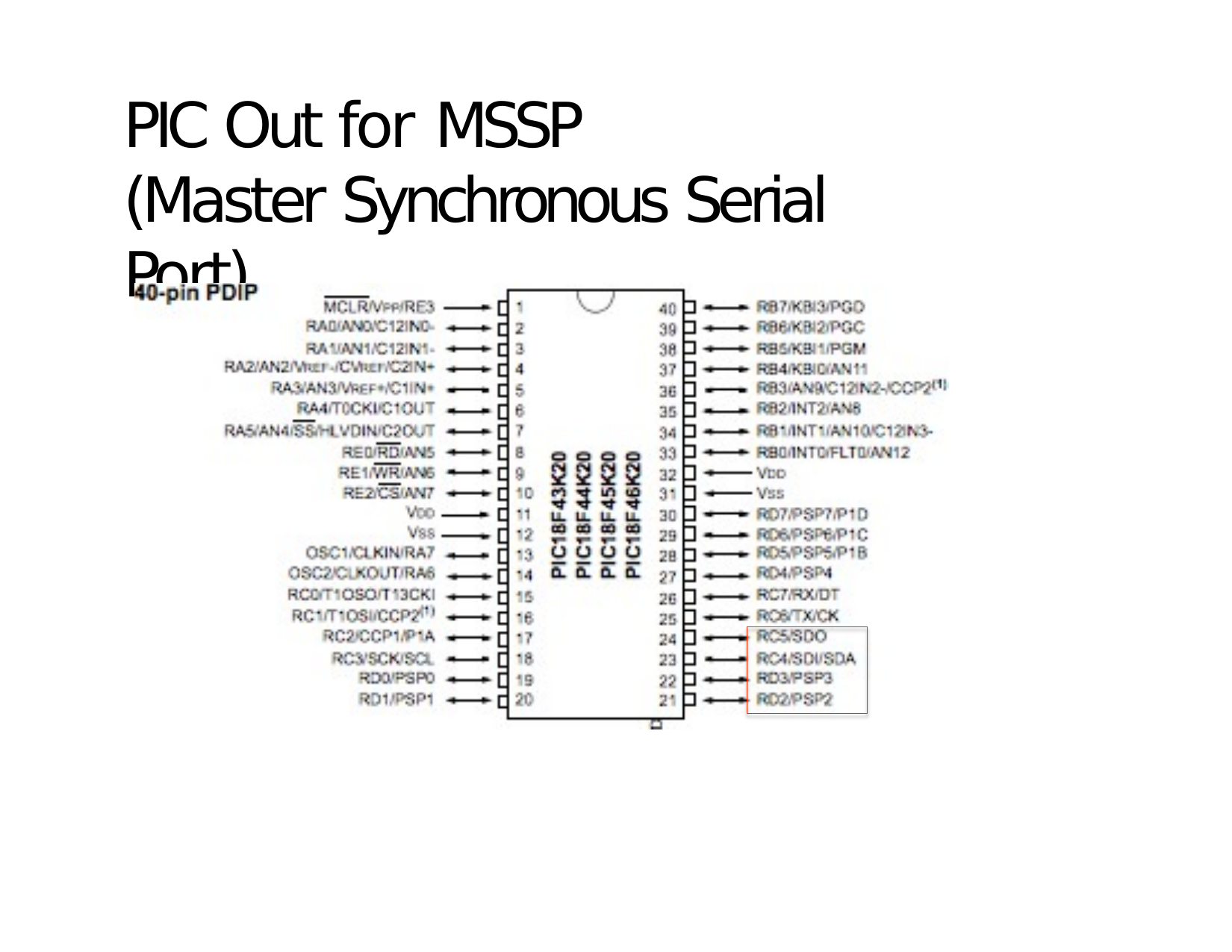

# PIC Out for MSSP
(Master Synchronous Serial Port)